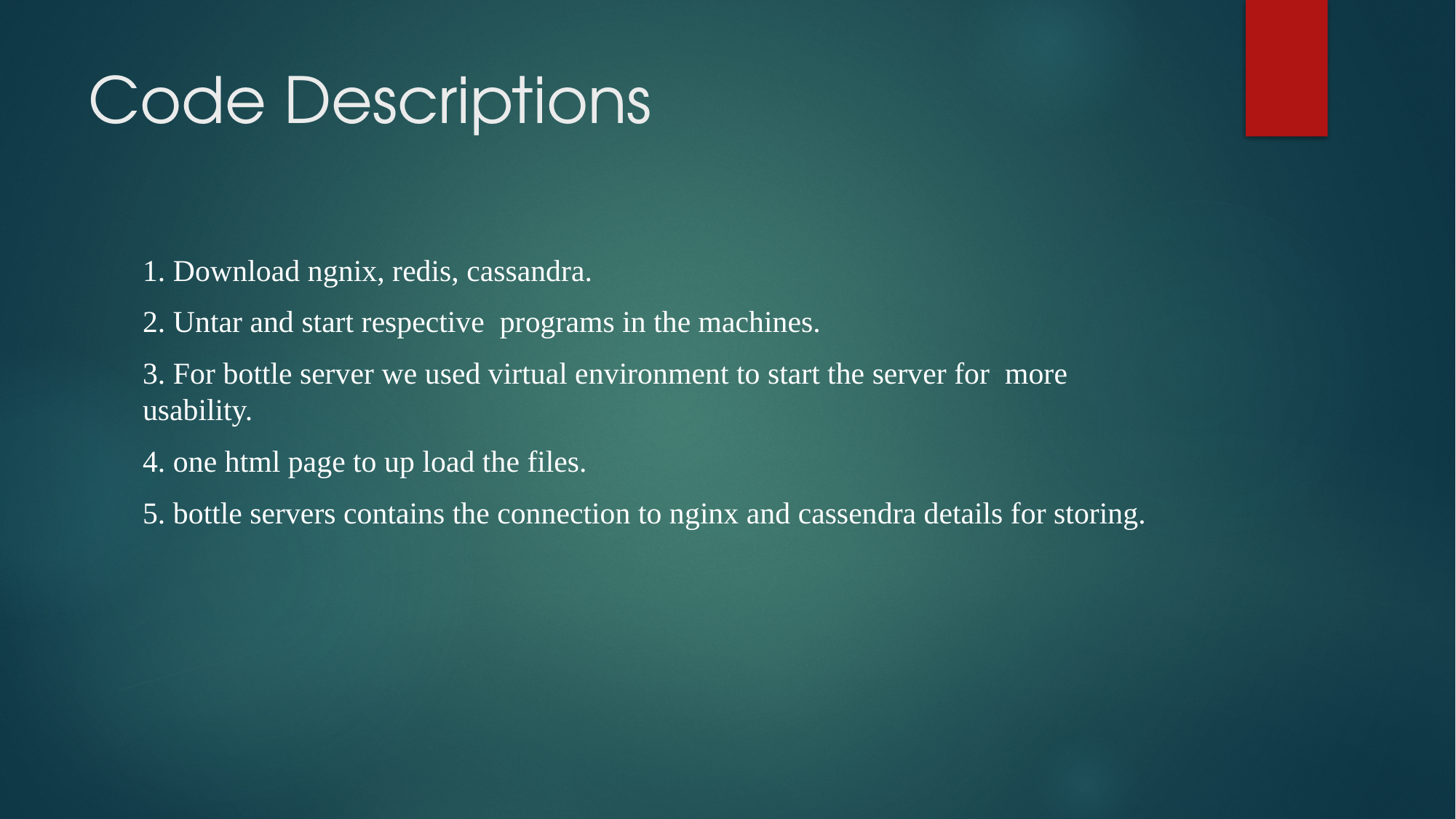

# Code Descriptions
1. Download ngnix, redis, cassandra.
2. Untar and start respective  programs in the machines.
3. For bottle server we used virtual environment to start the server for  more usability.
4. one html page to up load the files.
5. bottle servers contains the connection to nginx and cassendra details for storing.